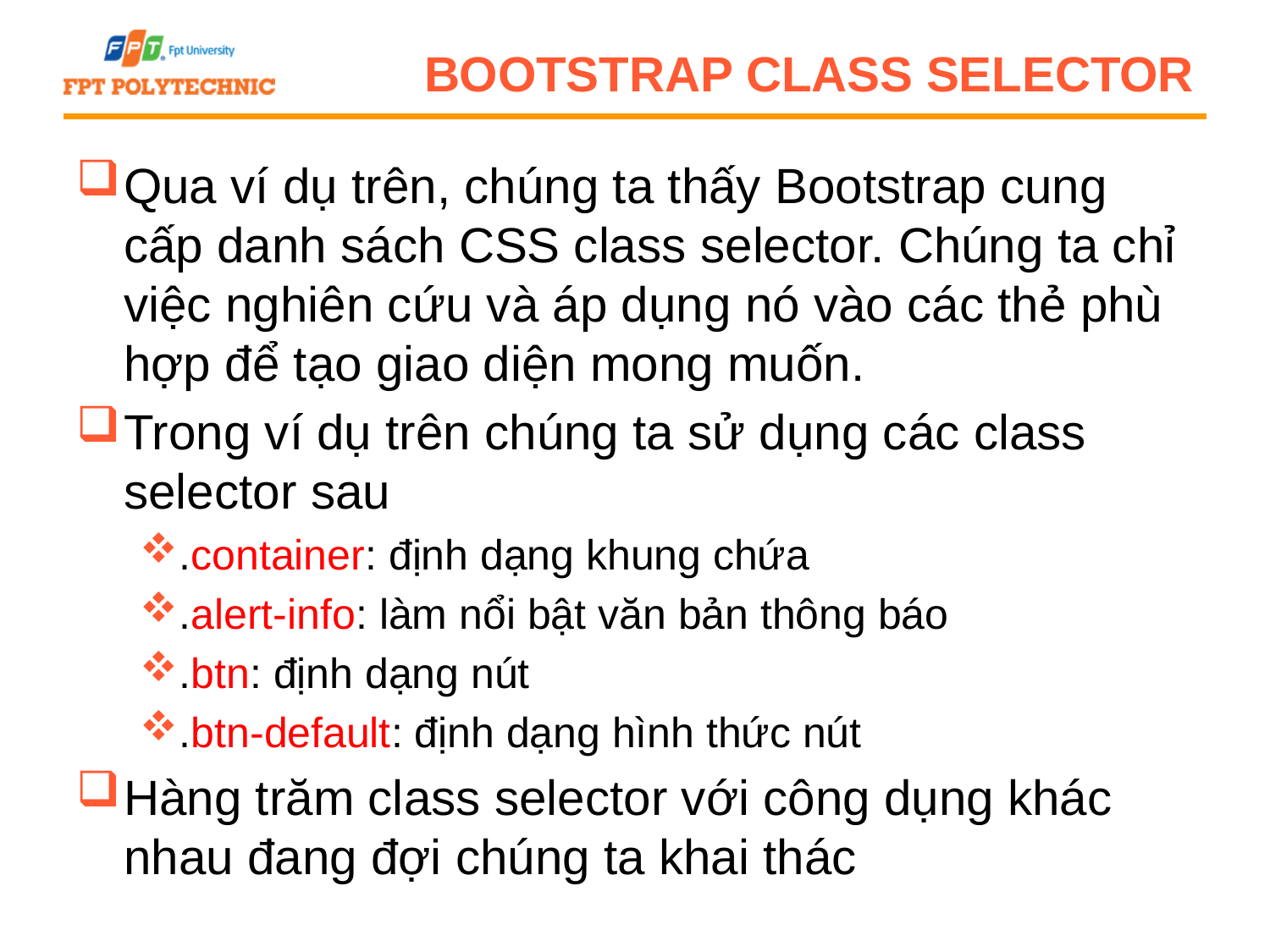

# Bootstrap Class Selector
Qua ví dụ trên, chúng ta thấy Bootstrap cung cấp danh sách CSS class selector. Chúng ta chỉ việc nghiên cứu và áp dụng nó vào các thẻ phù hợp để tạo giao diện mong muốn.
Trong ví dụ trên chúng ta sử dụng các class selector sau
.container: định dạng khung chứa
.alert-info: làm nổi bật văn bản thông báo
.btn: định dạng nút
.btn-default: định dạng hình thức nút
Hàng trăm class selector với công dụng khác nhau đang đợi chúng ta khai thác